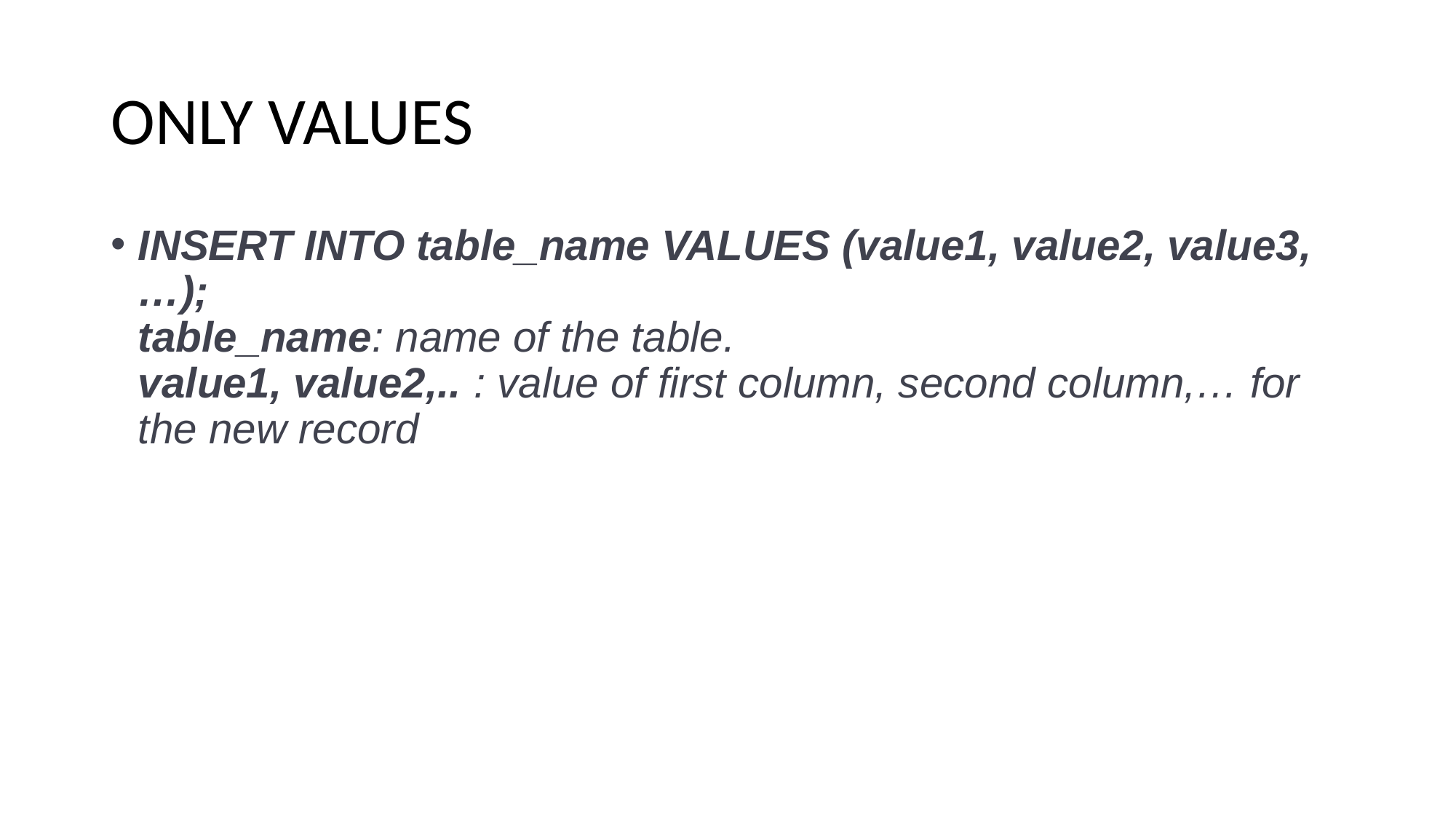

# ONLY VALUES
INSERT INTO table_name VALUES (value1, value2, value3,…);
table_name: name of the table.
value1, value2,.. : value of first column, second column,… for the new record